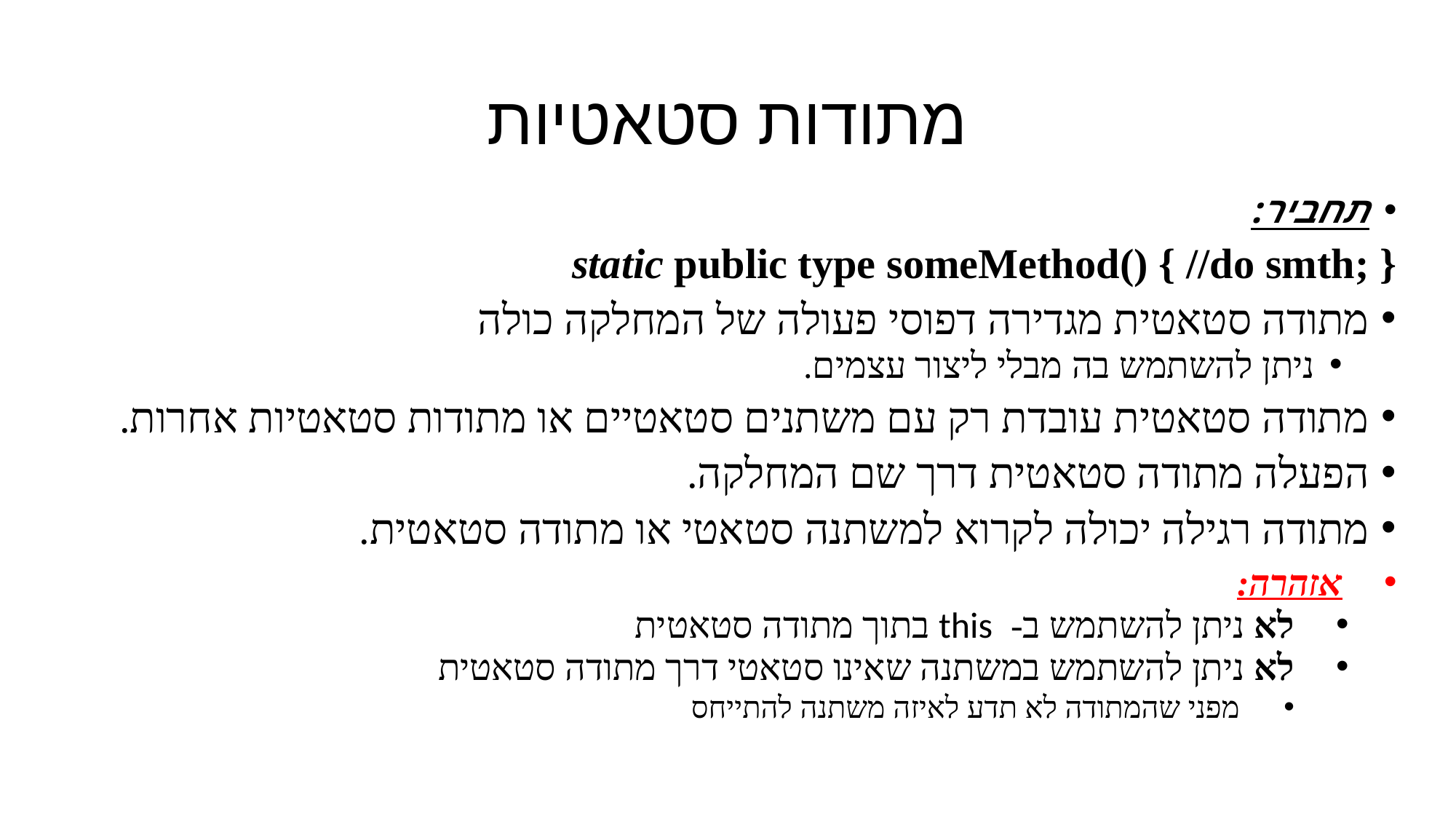

# מתודות סטאטיות
תחביר:
static public type someMethod() { //do smth; }
מתודה סטאטית מגדירה דפוסי פעולה של המחלקה כולה
ניתן להשתמש בה מבלי ליצור עצמים.
מתודה סטאטית עובדת רק עם משתנים סטאטיים או מתודות סטאטיות אחרות.
הפעלה מתודה סטאטית דרך שם המחלקה.
מתודה רגילה יכולה לקרוא למשתנה סטאטי או מתודה סטאטית.
אזהרה:
לא ניתן להשתמש ב-  this בתוך מתודה סטאטית
לא ניתן להשתמש במשתנה שאינו סטאטי דרך מתודה סטאטית
מפני שהמתודה לא תדע לאיזה משתנה להתייחס